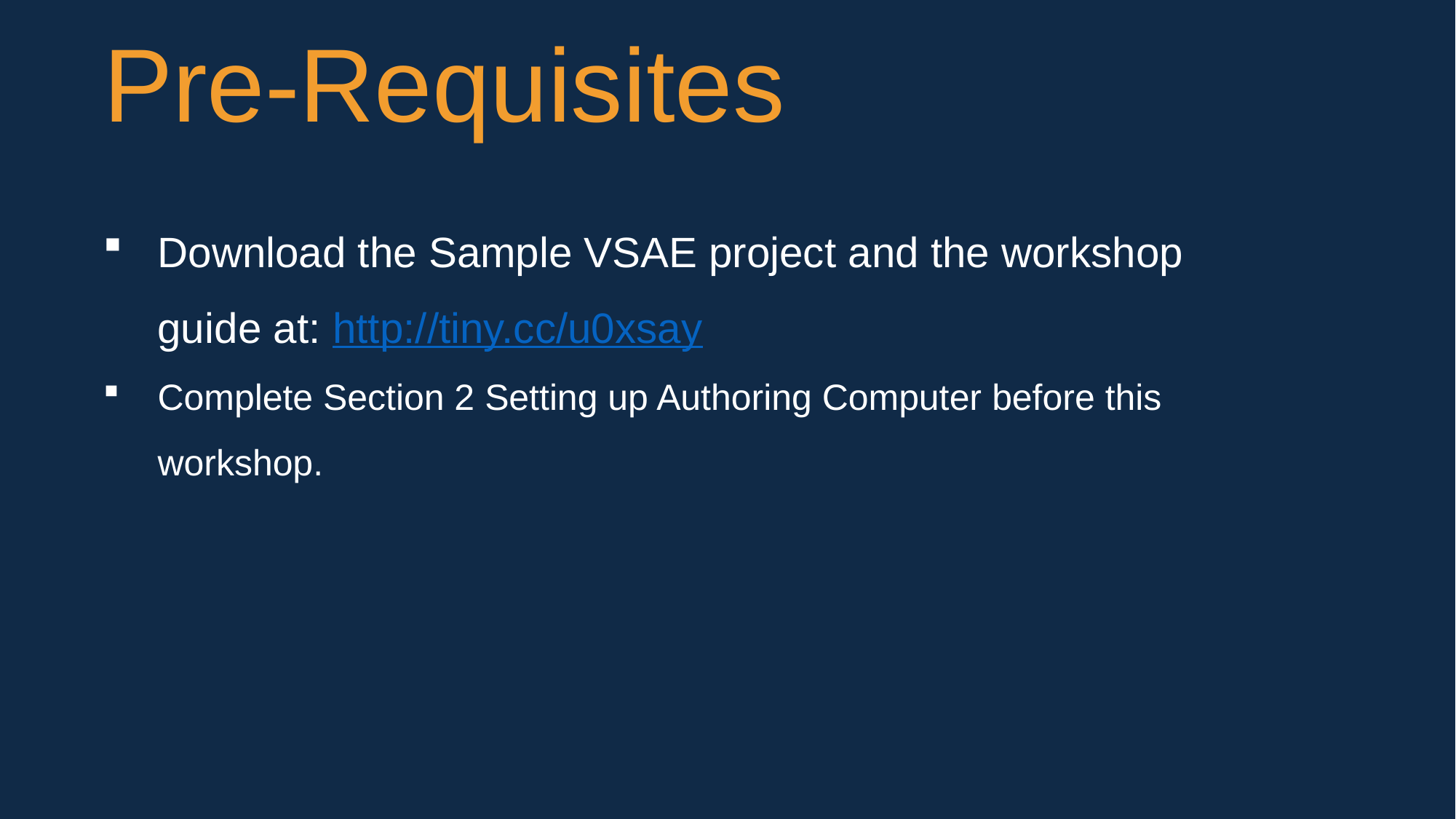

Pre-Requisites
Download the Sample VSAE project and the workshop guide at: http://tiny.cc/u0xsay
Complete Section 2 Setting up Authoring Computer before this workshop.